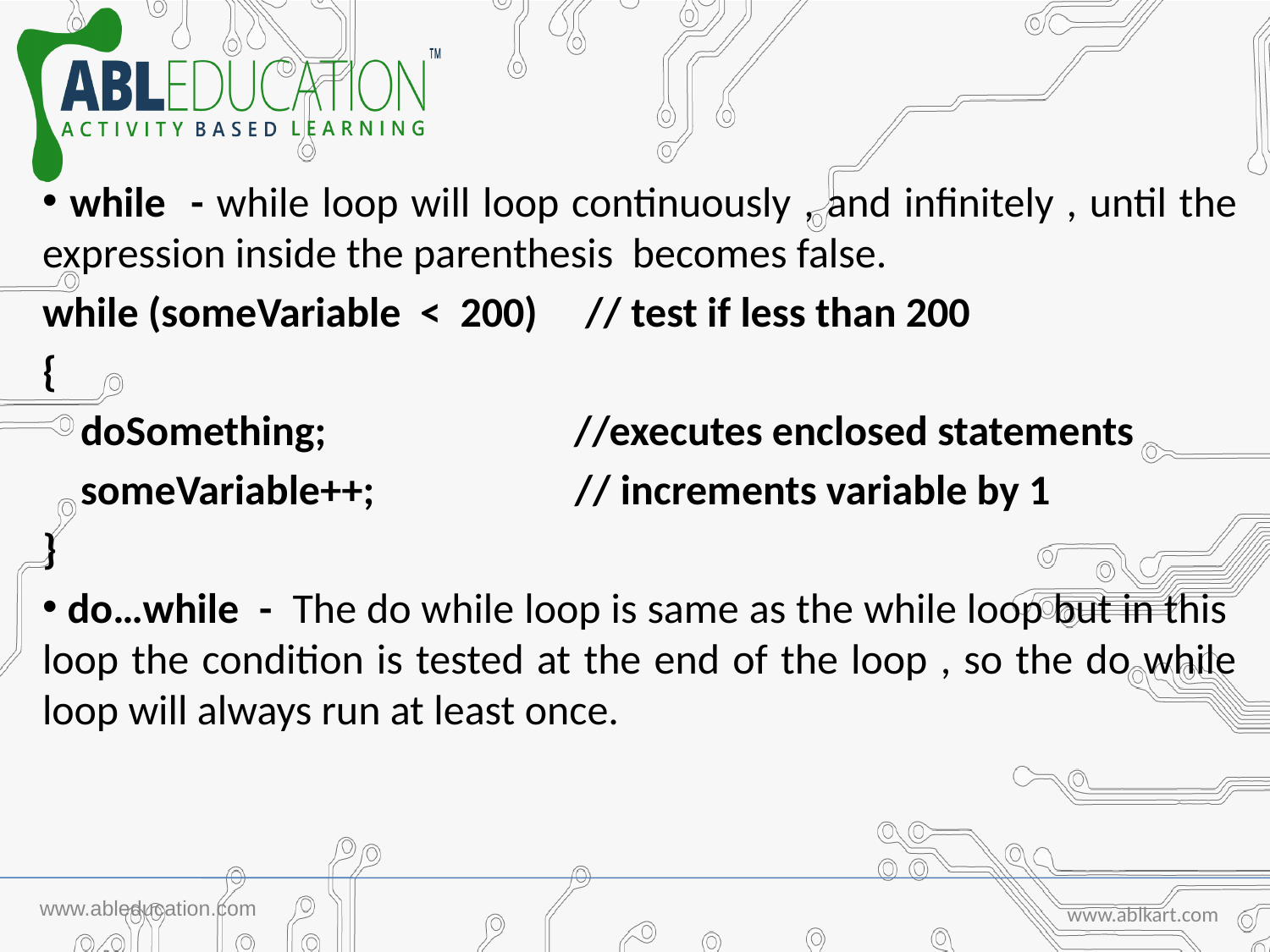

while  - while loop will loop continuously , and infinitely , until the expression inside the parenthesis  becomes false.
while (someVariable  <  200)     // test if less than 200
{
    doSomething;                          //executes enclosed statements
    someVariable++;                     // increments variable by 1
}
 do…while  -  The do while loop is same as the while loop but in this  loop the condition is tested at the end of the loop , so the do while loop will always run at least once.
www.ableducation.com
www.ablkart.com